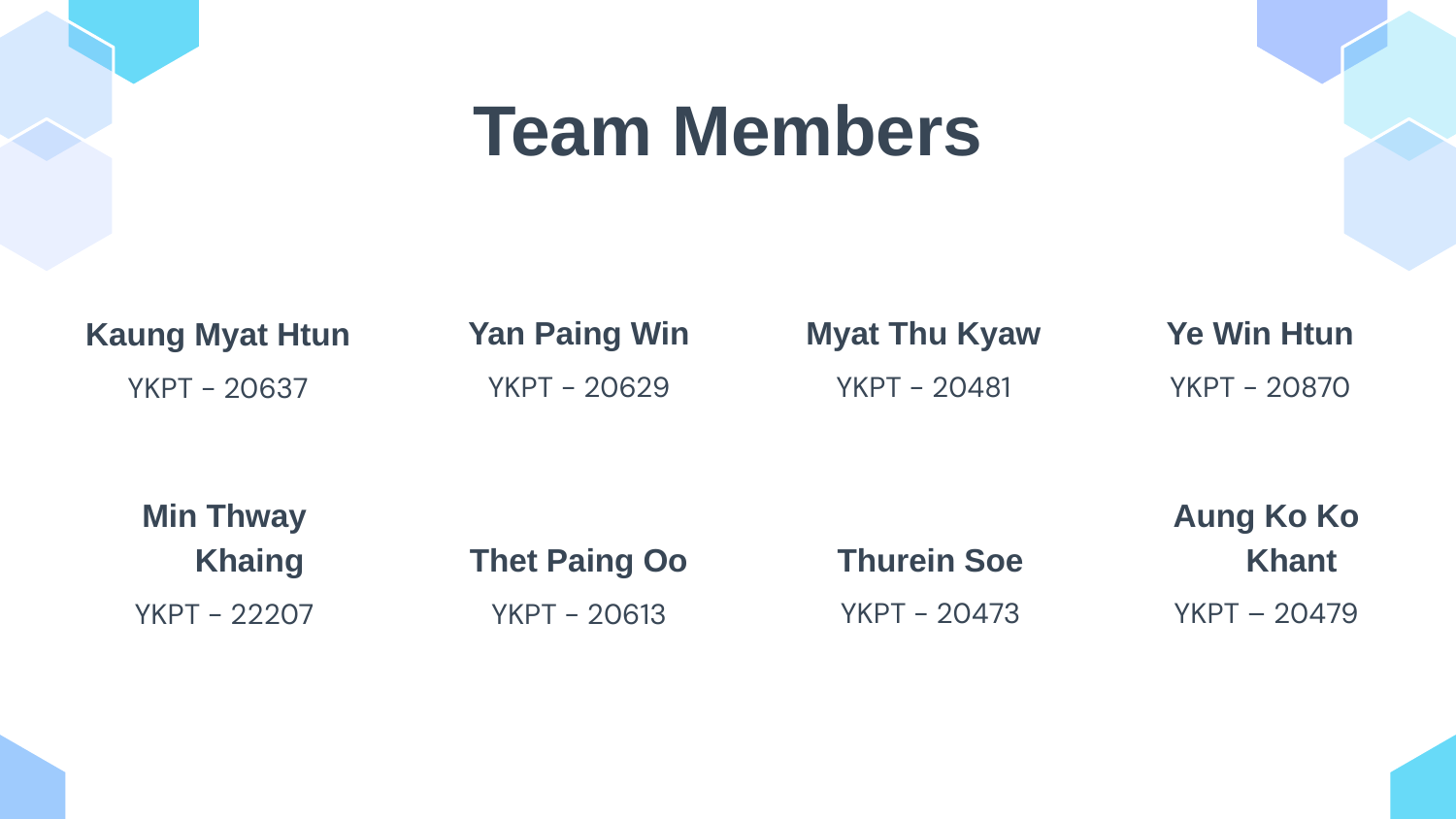

# Team Members
Yan Paing Win
Myat Thu Kyaw
Ye Win Htun
Kaung Myat Htun
YKPT - 20629
YKPT - 20481
YKPT - 20870
YKPT - 20637
Min Thway Khaing
Thet Paing Oo
Thurein Soe
Aung Ko Ko Khant
YKPT - 20473
YKPT – 20479
YKPT - 22207
YKPT - 20613